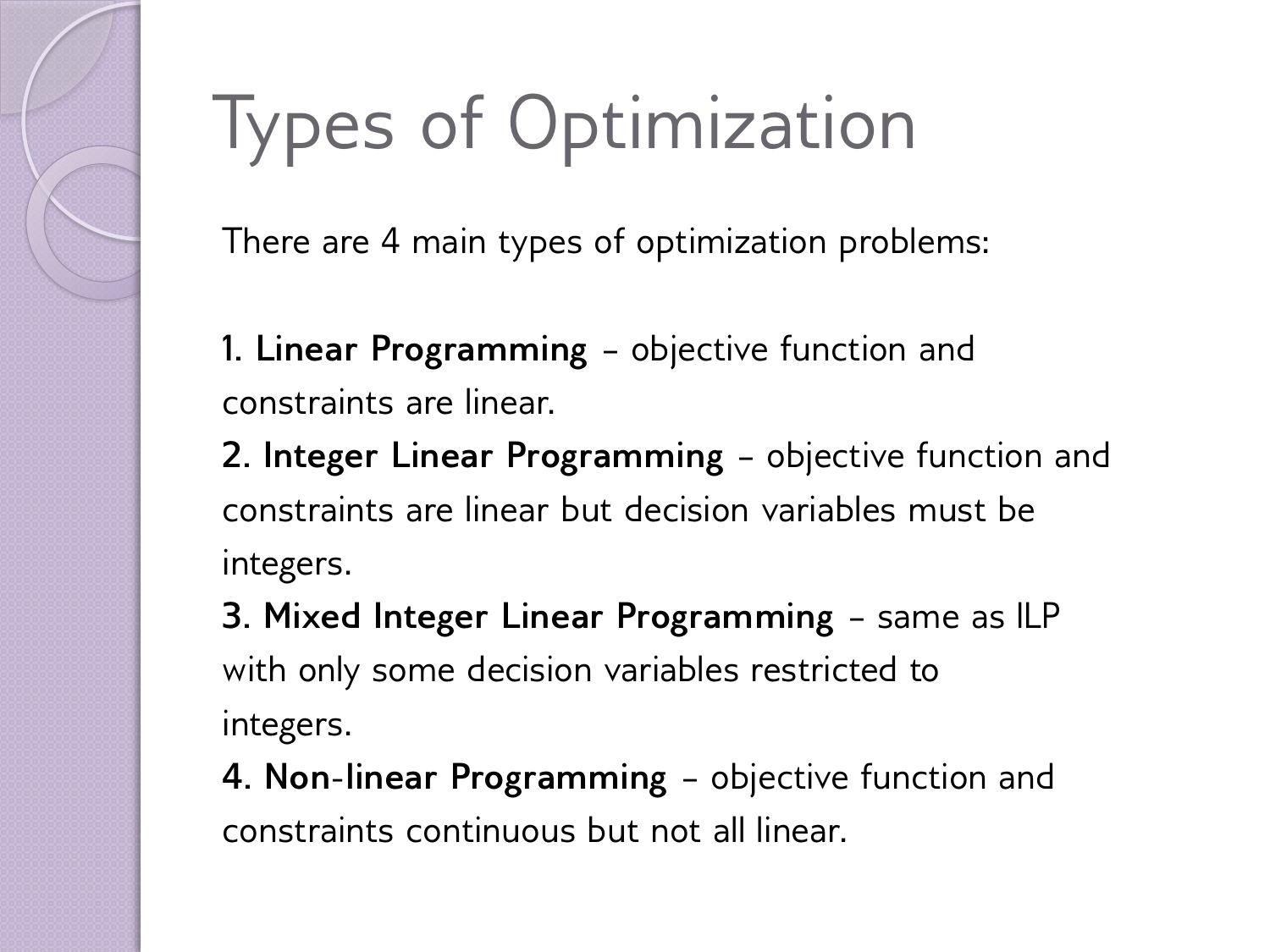

# Types of Optimization
There are 4 main types of optimization problems:

1. Linear Programming – objective function and
constraints are linear.
2. Integer Linear Programming – objective function and
constraints are linear but decision variables must be
integers.
3. Mixed Integer Linear Programming – same as ILP
with only some decision variables restricted to
integers.
4. Non-linear Programming – objective function and
constraints continuous but not all linear.